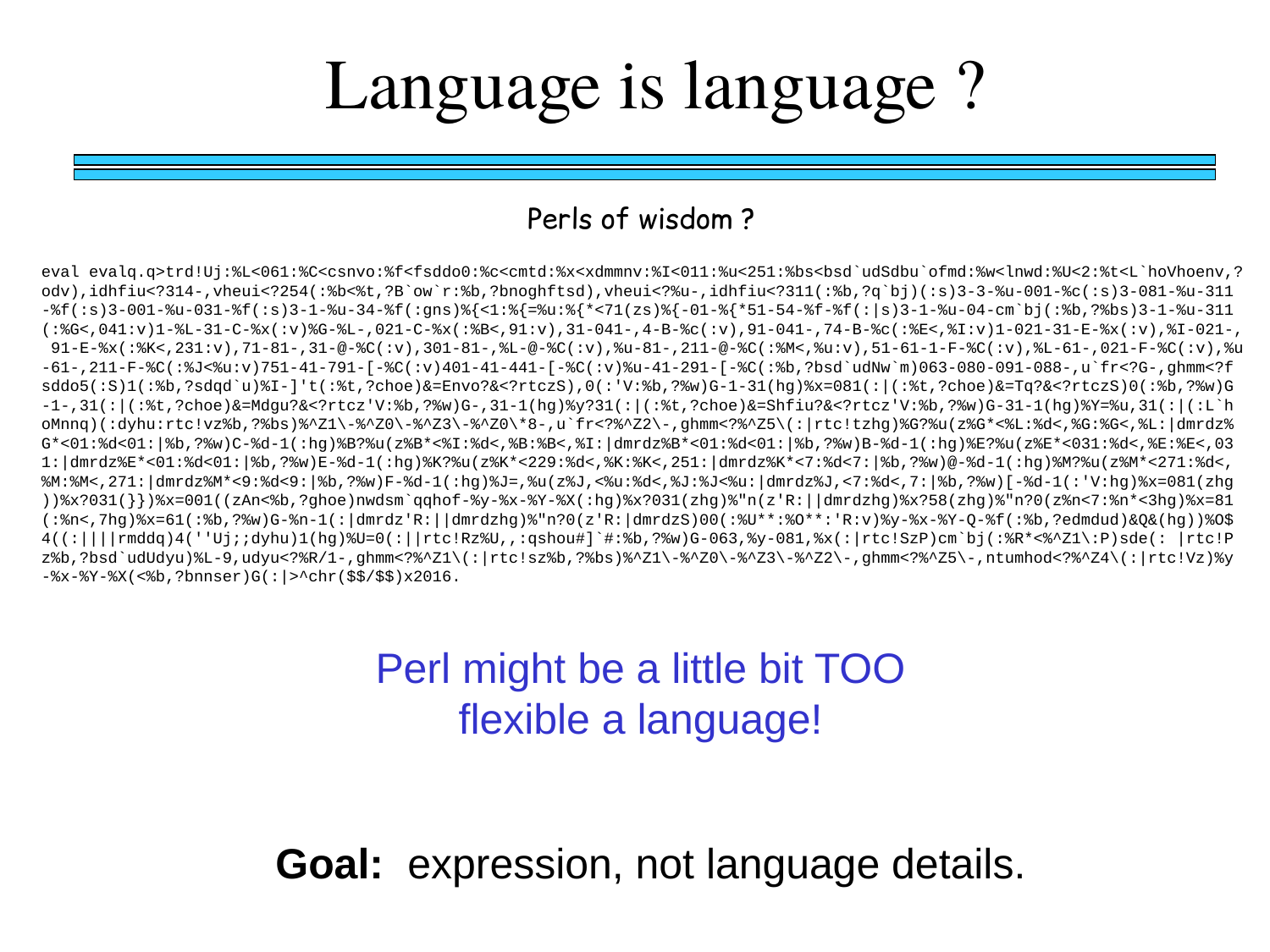

Language is language ?

Perls of wisdom ?
eval evalq.q>trd!Uj:%L<061:%C<csnvo:%f<fsddo0:%c<cmtd:%x<xdmmnv:%I<011:%u<251:%bs<bsd`udSdbu`ofmd:%w<lnwd:%U<2:%t<L`hoVhoenv,?
odv),idhfiu<?314-,vheui<?254(:%b<%t,?B`ow`r:%b,?bnoghftsd),vheui<?%u-,idhfiu<?311(:%b,?q`bj)(:s)3-3-%u-001-%c(:s)3-081-%u-311
-%f(:s)3-001-%u-031-%f(:s)3-1-%u-34-%f(:gns)%{<1:%{=%u:%{*<71(zs)%{-01-%{*51-54-%f-%f(:|s)3-1-%u-04-cm`bj(:%b,?%bs)3-1-%u-311
(:%G<,041:v)1-%L-31-C-%x(:v)%G-%L-,021-C-%x(:%B<,91:v),31-041-,4-B-%c(:v),91-041-,74-B-%c(:%E<,%I:v)1-021-31-E-%x(:v),%I-021-,
 91-E-%x(:%K<,231:v),71-81-,31-@-%C(:v),301-81-,%L-@-%C(:v),%u-81-,211-@-%C(:%M<,%u:v),51-61-1-F-%C(:v),%L-61-,021-F-%C(:v),%u
-61-,211-F-%C(:%J<%u:v)751-41-791-[-%C(:v)401-41-441-[-%C(:v)%u-41-291-[-%C(:%b,?bsd`udNw`m)063-080-091-088-,u`fr<?G-,ghmm<?f
sddo5(:S)1(:%b,?sdqd`u)%I-]'t(:%t,?choe)&=Envo?&<?rtczS),0(:'V:%b,?%w)G-1-31(hg)%x=081(:|(:%t,?choe)&=Tq?&<?rtczS)0(:%b,?%w)G
-1-,31(:|(:%t,?choe)&=Mdgu?&<?rtcz'V:%b,?%w)G-,31-1(hg)%y?31(:|(:%t,?choe)&=Shfiu?&<?rtcz'V:%b,?%w)G-31-1(hg)%Y=%u,31(:|(:L`h
oMnnq)(:dyhu:rtc!vz%b,?%bs)%^Z1\-%^Z0\-%^Z3\-%^Z0\*8-,u`fr<?%^Z2\-,ghmm<?%^Z5\(:|rtc!tzhg)%G?%u(z%G*<%L:%d<,%G:%G<,%L:|dmrdz%
G*<01:%d<01:|%b,?%w)C-%d-1(:hg)%B?%u(z%B*<%I:%d<,%B:%B<,%I:|dmrdz%B*<01:%d<01:|%b,?%w)B-%d-1(:hg)%E?%u(z%E*<031:%d<,%E:%E<,03
1:|dmrdz%E*<01:%d<01:|%b,?%w)E-%d-1(:hg)%K?%u(z%K*<229:%d<,%K:%K<,251:|dmrdz%K*<7:%d<7:|%b,?%w)@-%d-1(:hg)%M?%u(z%M*<271:%d<,
%M:%M<,271:|dmrdz%M*<9:%d<9:|%b,?%w)F-%d-1(:hg)%J=,%u(z%J,<%u:%d<,%J:%J<%u:|dmrdz%J,<7:%d<,7:|%b,?%w)[-%d-1(:'V:hg)%x=081(zhg
))%x?031(}})%x=001((zAn<%b,?ghoe)nwdsm`qqhof-%y-%x-%Y-%X(:hg)%x?031(zhg)%"n(z'R:||dmrdzhg)%x?58(zhg)%"n?0(z%n<7:%n*<3hg)%x=81
(:%n<,7hg)%x=61(:%b,?%w)G-%n-1(:|dmrdz'R:||dmrdzhg)%"n?0(z'R:|dmrdzS)00(:%U**:%O**:'R:v)%y-%x-%Y-Q-%f(:%b,?edmdud)&Q&(hg))%O$
4((:||||rmddq)4(''Uj;;dyhu)1(hg)%U=0(:||rtc!Rz%U,,:qshou#]`#:%b,?%w)G-063,%y-081,%x(:|rtc!SzP)cm`bj(:%R*<%^Z1\:P)sde(: |rtc!P
z%b,?bsd`udUdyu)%L-9,udyu<?%R/1-,ghmm<?%^Z1\(:|rtc!sz%b,?%bs)%^Z1\-%^Z0\-%^Z3\-%^Z2\-,ghmm<?%^Z5\-,ntumhod<?%^Z4\(:|rtc!Vz)%y
-%x-%Y-%X(<%b,?bnnser)G(:|>^chr($$/$$)x2016.
Perl might be a little bit TOO flexible a language!
Goal:  expression, not language details.